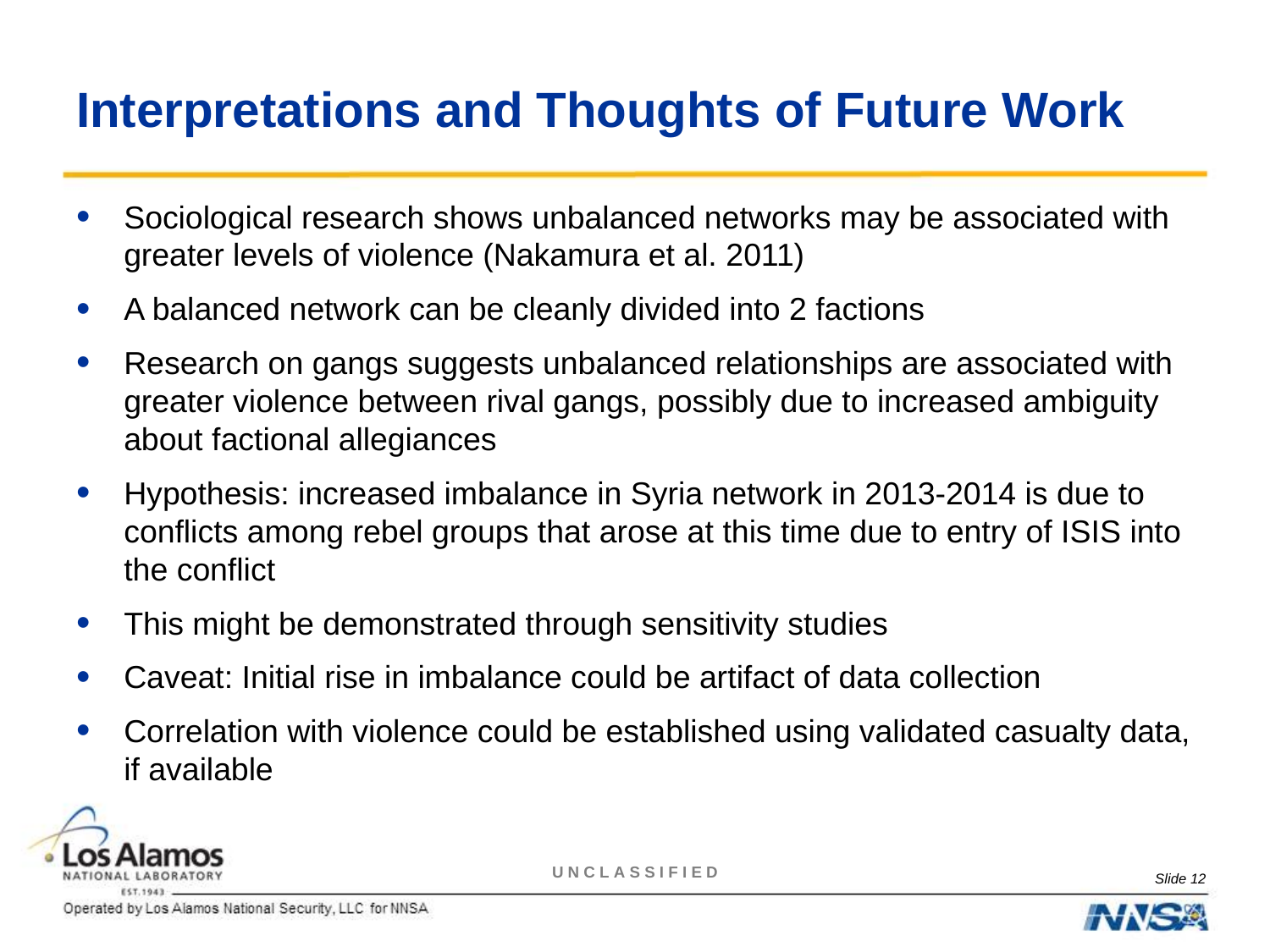

# Interpretations and Thoughts of Future Work
Sociological research shows unbalanced networks may be associated with greater levels of violence (Nakamura et al. 2011)
A balanced network can be cleanly divided into 2 factions
Research on gangs suggests unbalanced relationships are associated with greater violence between rival gangs, possibly due to increased ambiguity about factional allegiances
Hypothesis: increased imbalance in Syria network in 2013-2014 is due to conflicts among rebel groups that arose at this time due to entry of ISIS into the conflict
This might be demonstrated through sensitivity studies
Caveat: Initial rise in imbalance could be artifact of data collection
Correlation with violence could be established using validated casualty data, if available